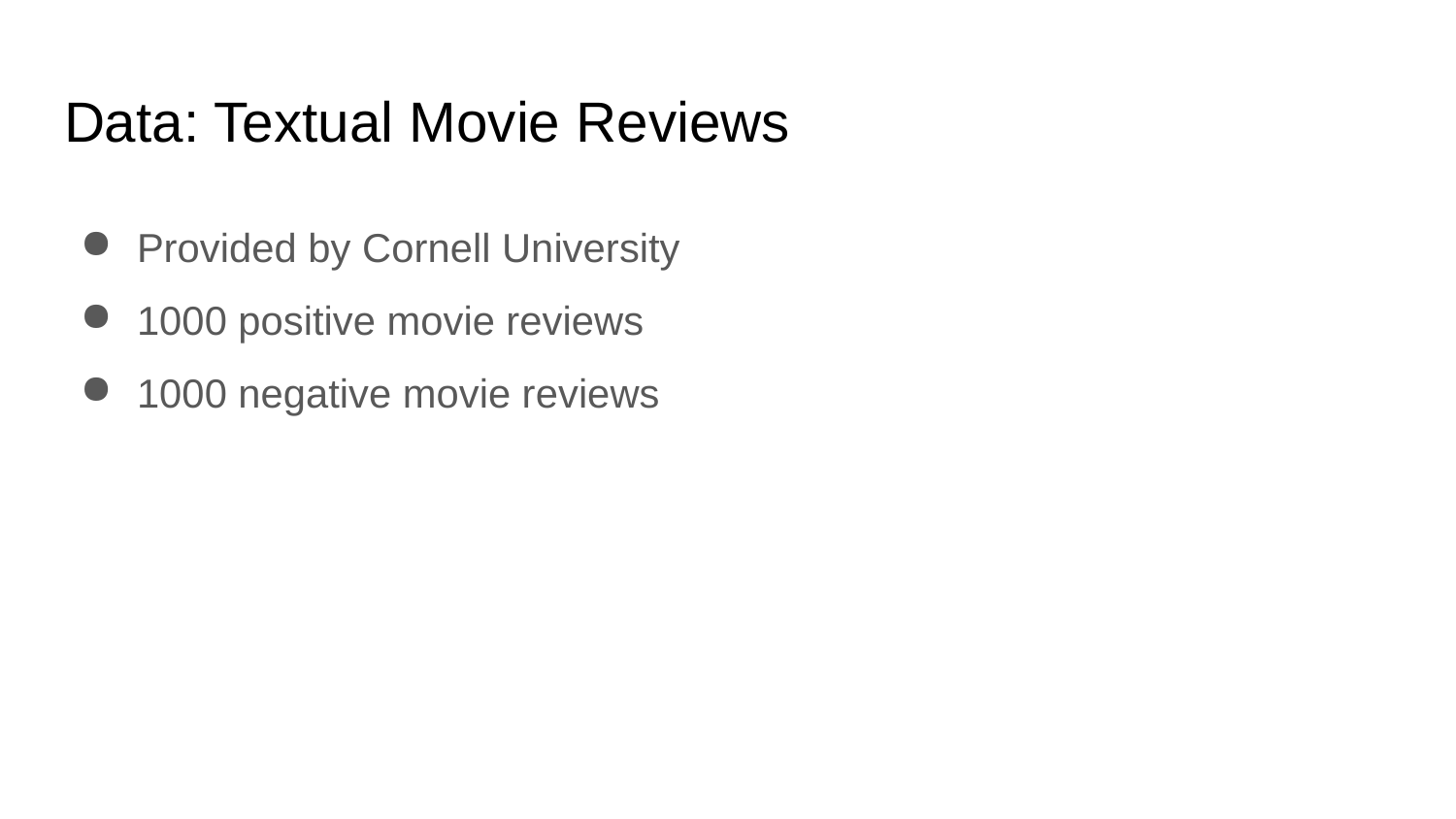

# Data: Textual Movie Reviews
Provided by Cornell University
1000 positive movie reviews
1000 negative movie reviews